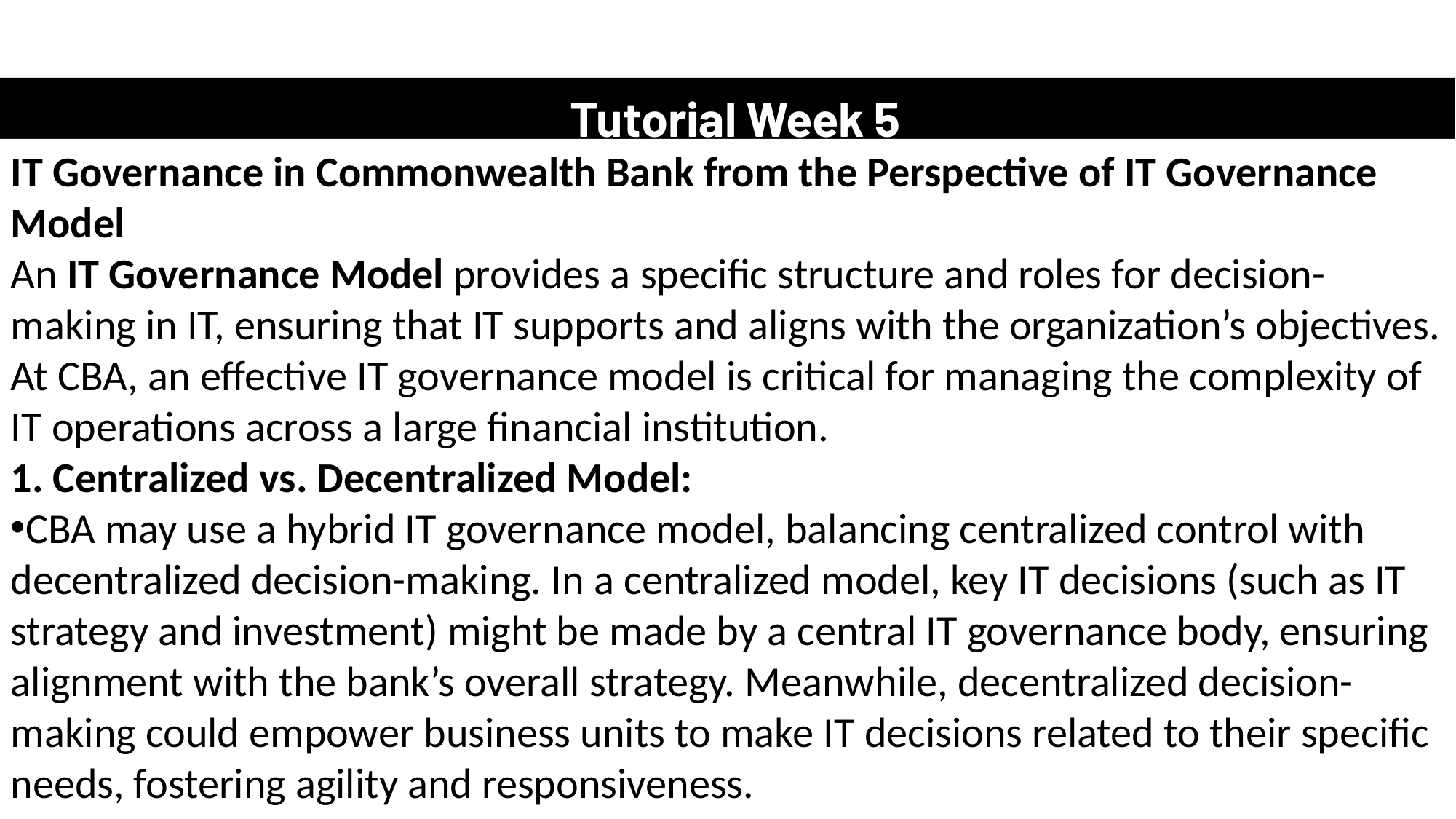

# Tutorial Week 5

IT Governance in Commonwealth Bank from the Perspective of IT Governance Model
An IT Governance Model provides a specific structure and roles for decision-making in IT, ensuring that IT supports and aligns with the organization’s objectives. At CBA, an effective IT governance model is critical for managing the complexity of IT operations across a large financial institution.
1. Centralized vs. Decentralized Model:
CBA may use a hybrid IT governance model, balancing centralized control with decentralized decision-making. In a centralized model, key IT decisions (such as IT strategy and investment) might be made by a central IT governance body, ensuring alignment with the bank’s overall strategy. Meanwhile, decentralized decision-making could empower business units to make IT decisions related to their specific needs, fostering agility and responsiveness.